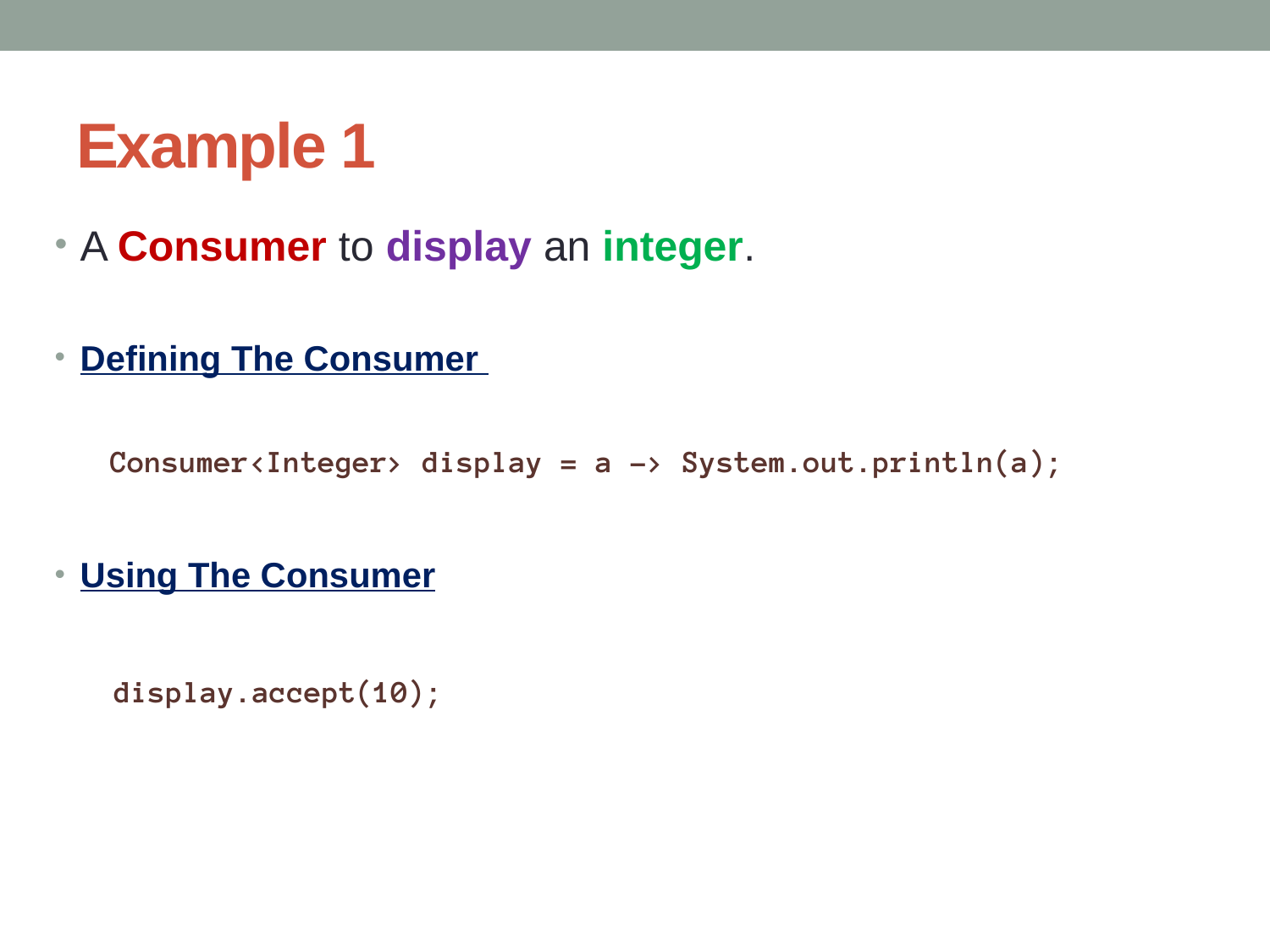

# Example 1
A Consumer to display an integer.

Defining The Consumer

Using The Consumer

 Consumer<Integer> display = a -> System.out.println(a);
display.accept(10);